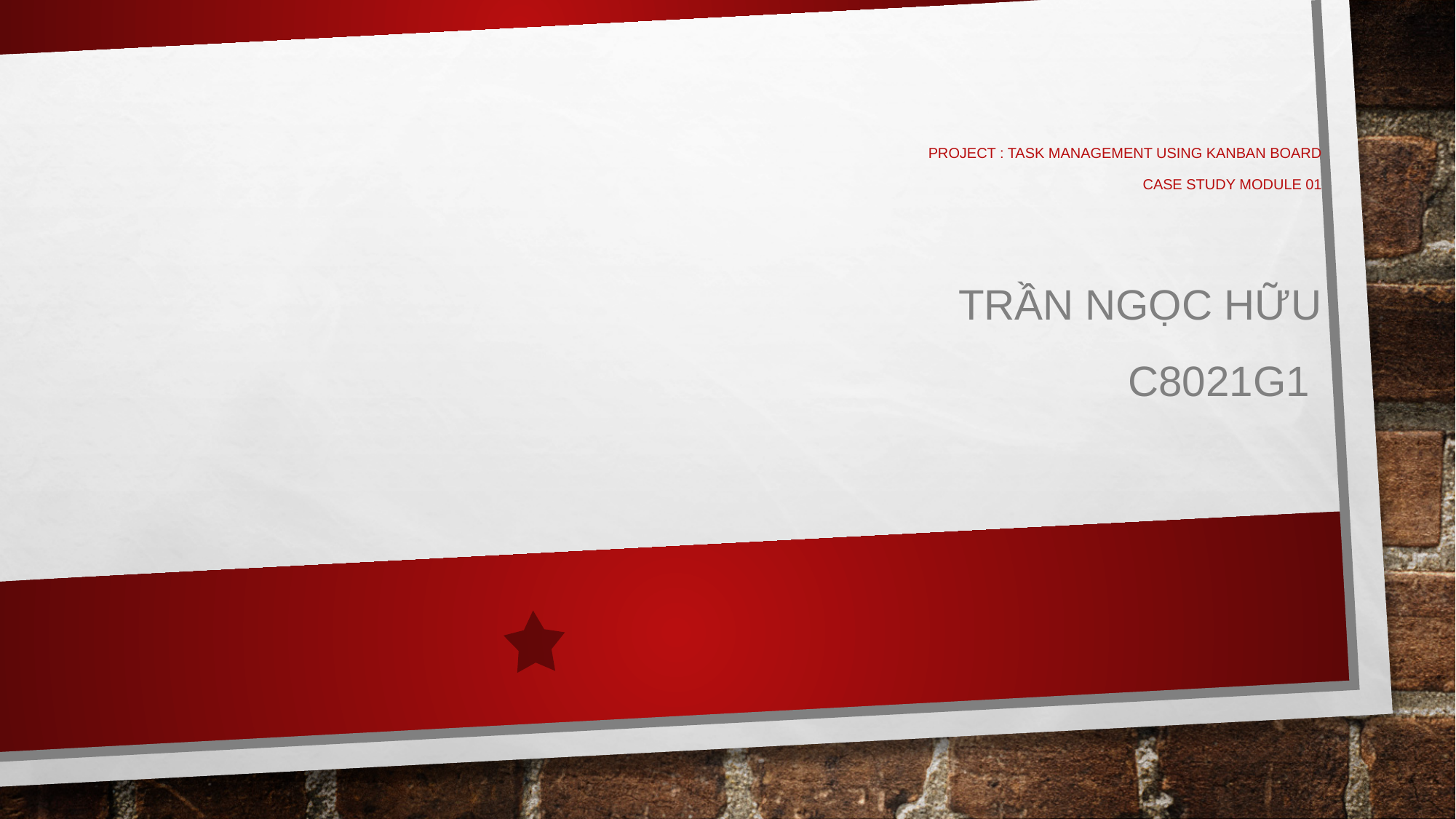

# project : task management using Kanban board Case study module 01

Trần ngọc hữu
c8021g1